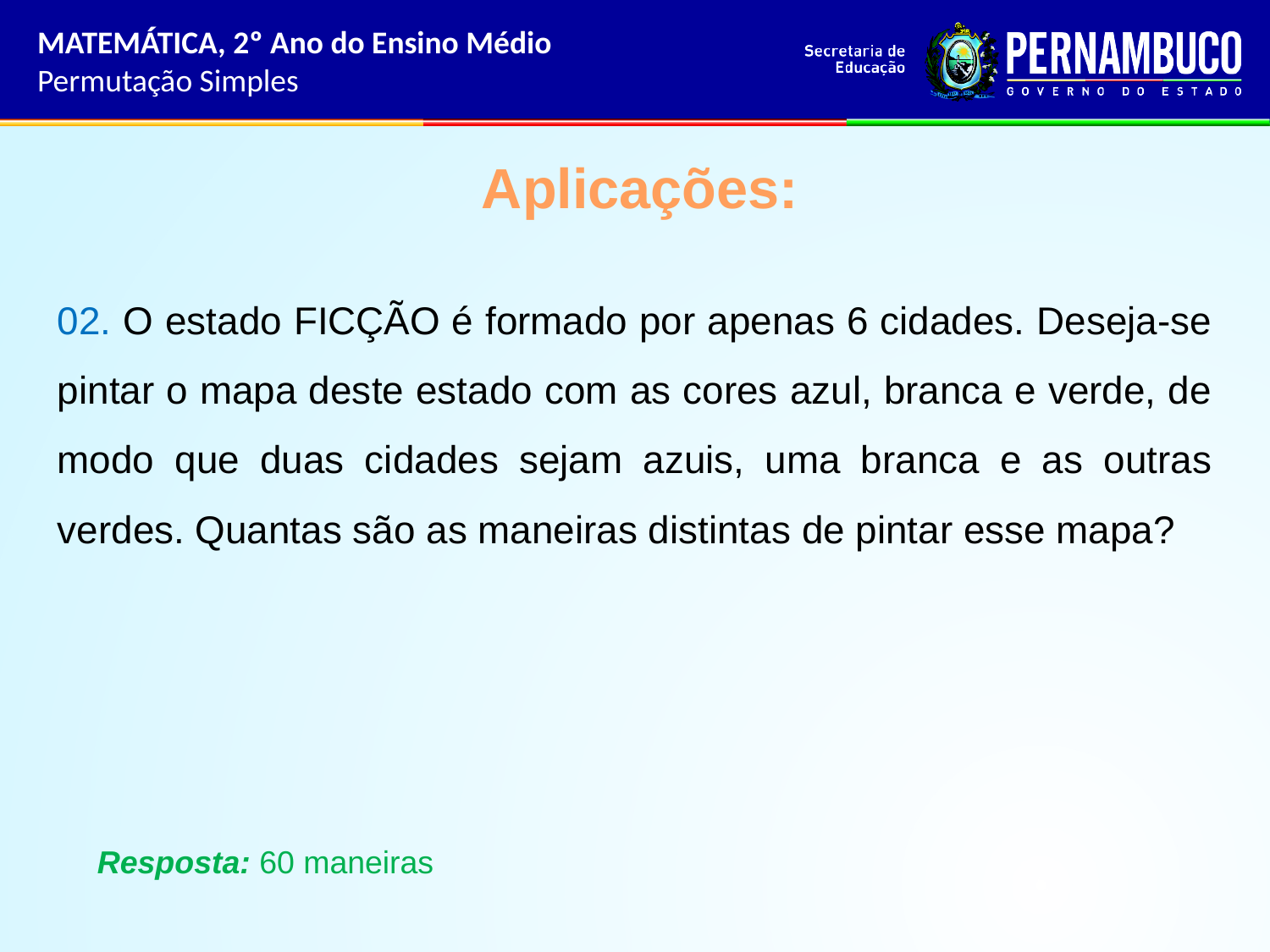

MATEMÁTICA, 2º Ano do Ensino Médio
Permutação Simples
Aplicações:
02. O estado FICÇÃO é formado por apenas 6 cidades. Deseja-se pintar o mapa deste estado com as cores azul, branca e verde, de modo que duas cidades sejam azuis, uma branca e as outras verdes. Quantas são as maneiras distintas de pintar esse mapa?

Resposta: 60 maneiras